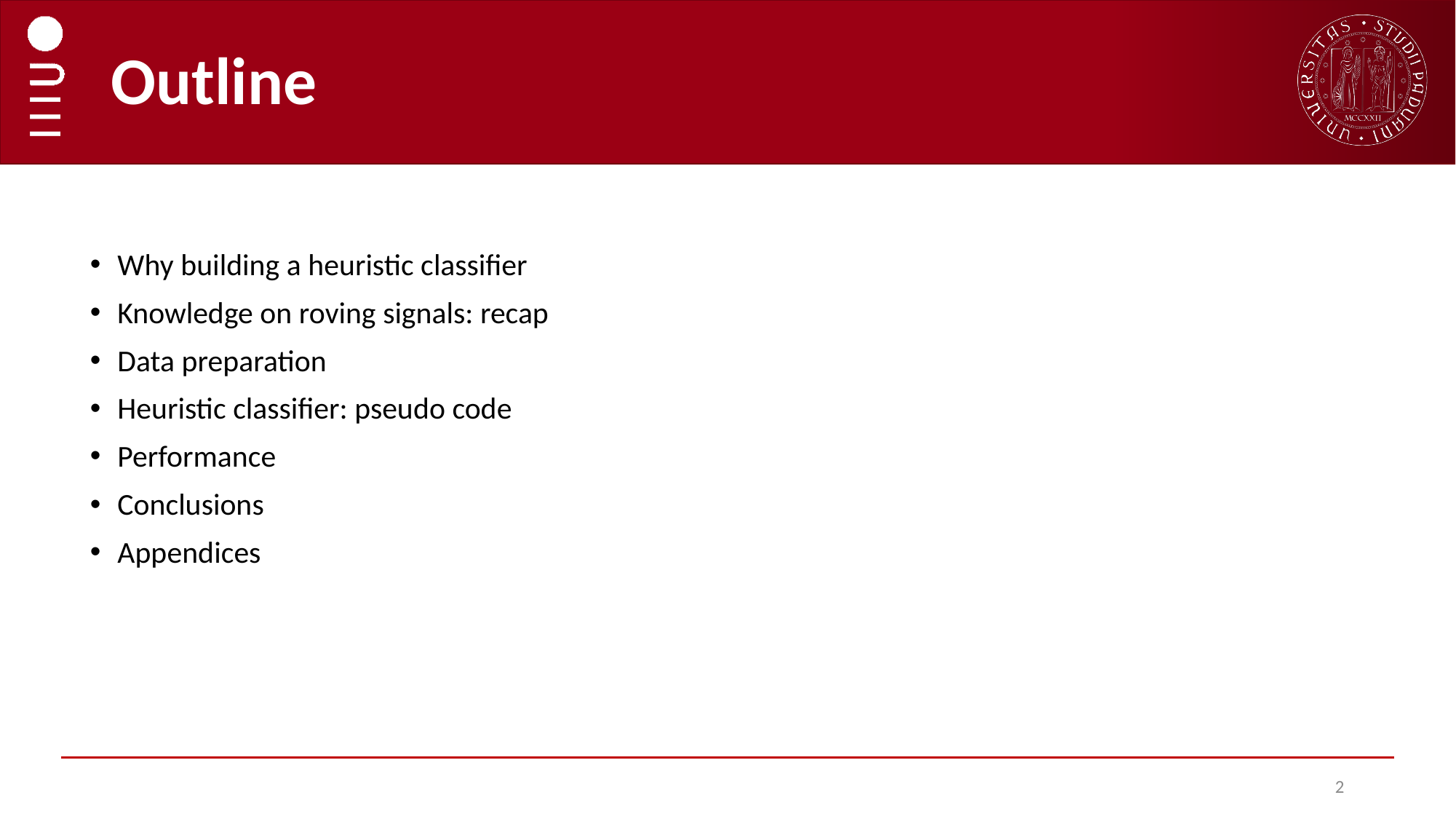

# Outline
Why building a heuristic classifier
Knowledge on roving signals: recap
Data preparation
Heuristic classifier: pseudo code
Performance
Conclusions
Appendices

2